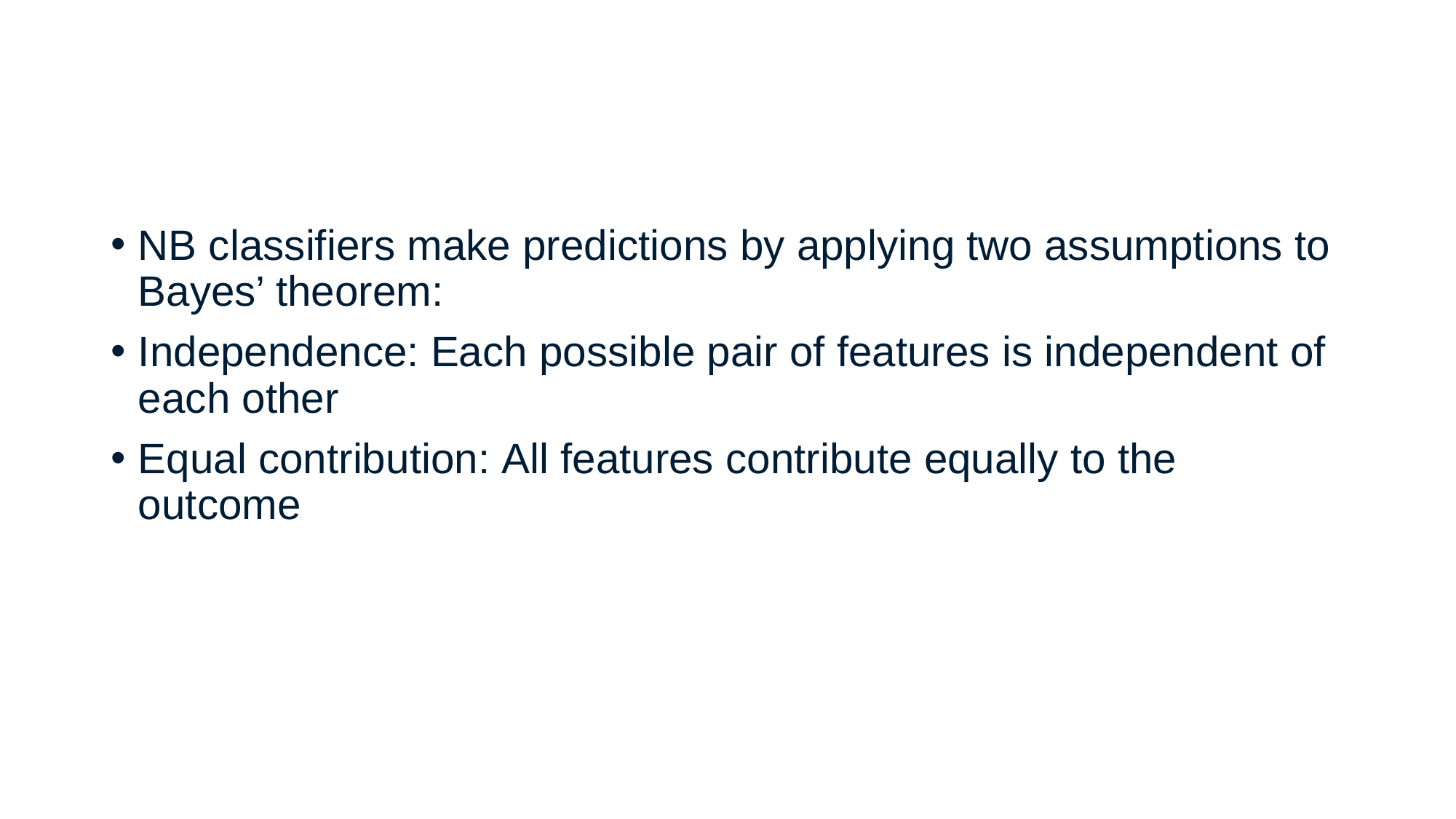

#
NB classifiers make predictions by applying two assumptions to Bayes’ theorem:
Independence: Each possible pair of features is independent of each other
Equal contribution: All features contribute equally to the outcome